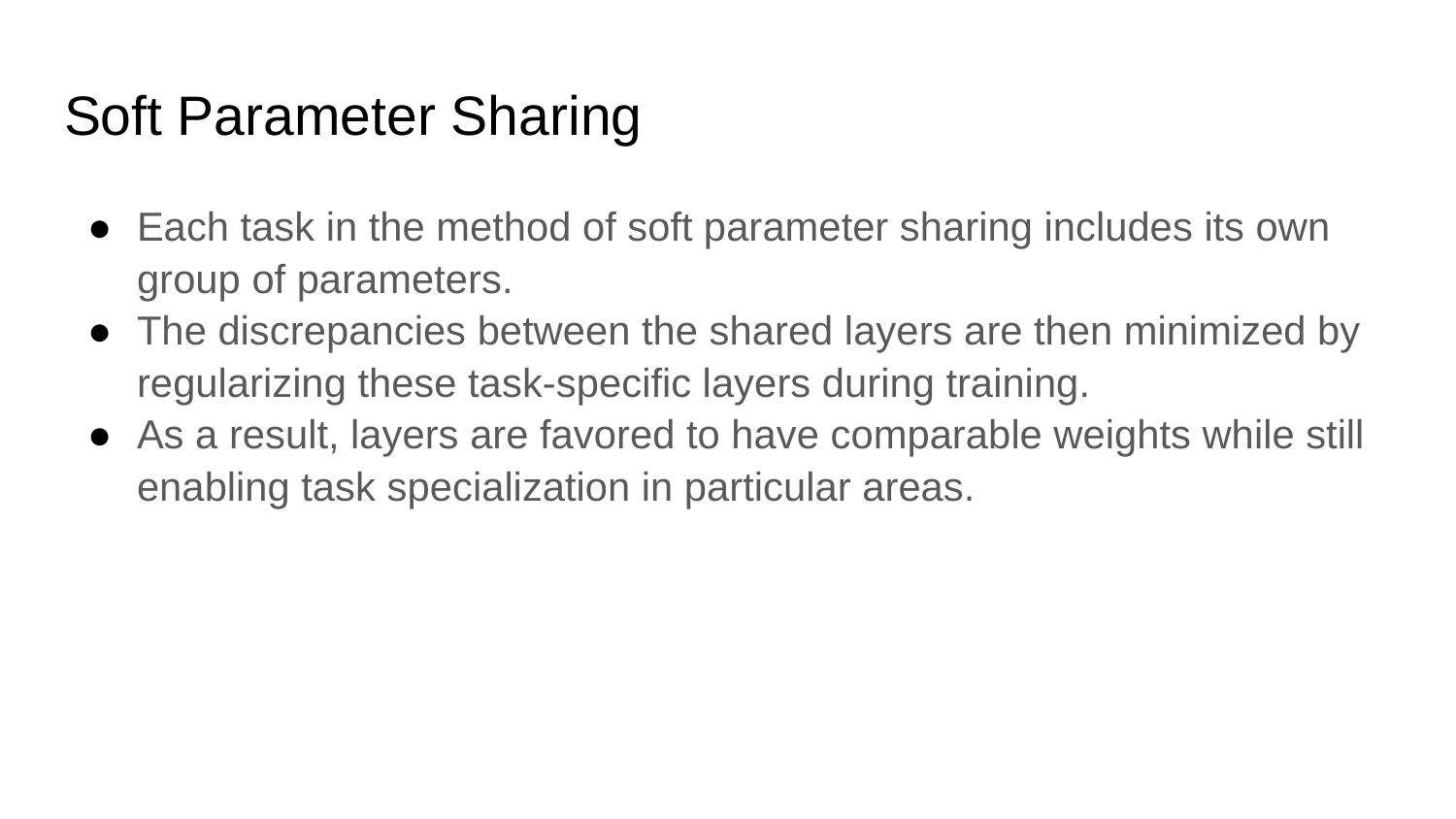

# Soft Parameter Sharing
Each task in the method of soft parameter sharing includes its own group of parameters.
The discrepancies between the shared layers are then minimized by regularizing these task-specific layers during training.
As a result, layers are favored to have comparable weights while still enabling task specialization in particular areas.